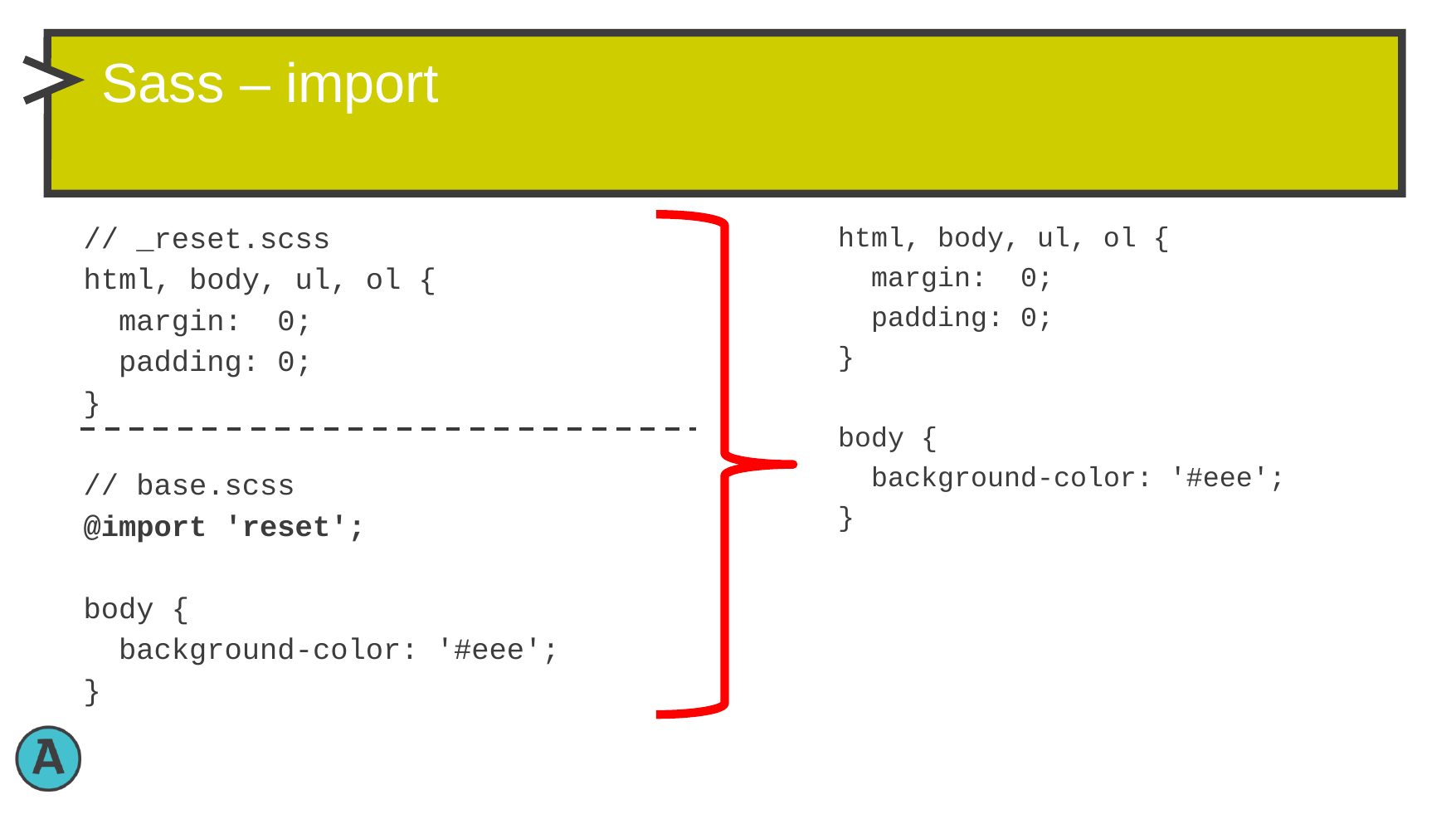

# Sass – import
// _reset.scss
html, body, ul, ol {
  margin:  0;
  padding: 0;
}

// base.scss
@import 'reset';

body {
  background-color: '#eee';
}
html, body, ul, ol {
  margin:  0;
  padding: 0;
}

body {
  background-color: '#eee';
}